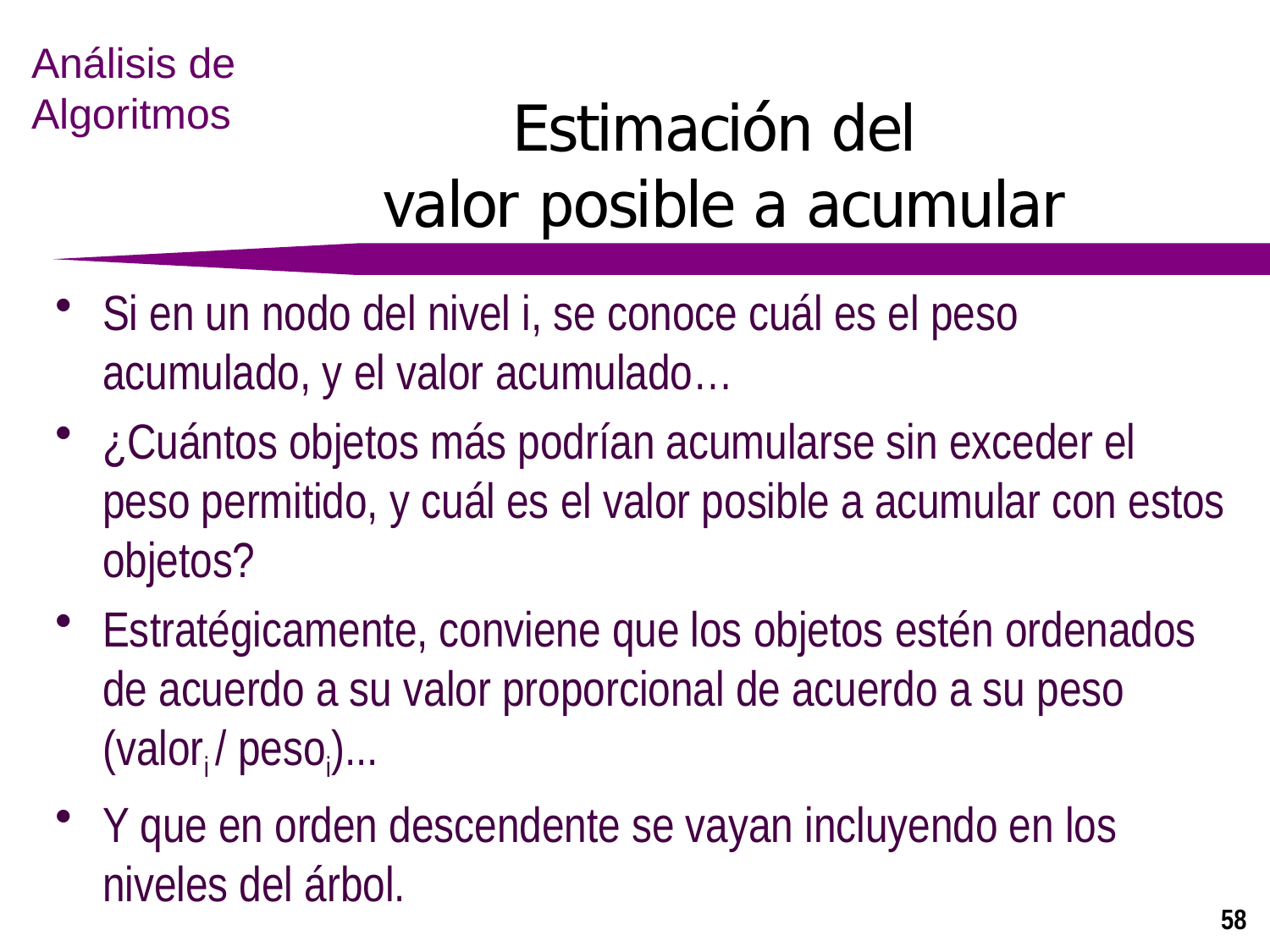

# Estimación del valor posible a acumular
Si en un nodo del nivel i, se conoce cuál es el peso acumulado, y el valor acumulado…
¿Cuántos objetos más podrían acumularse sin exceder el peso permitido, y cuál es el valor posible a acumular con estos objetos?
Estratégicamente, conviene que los objetos estén ordenados de acuerdo a su valor proporcional de acuerdo a su peso (valori / pesoi)...
Y que en orden descendente se vayan incluyendo en los niveles del árbol.
58